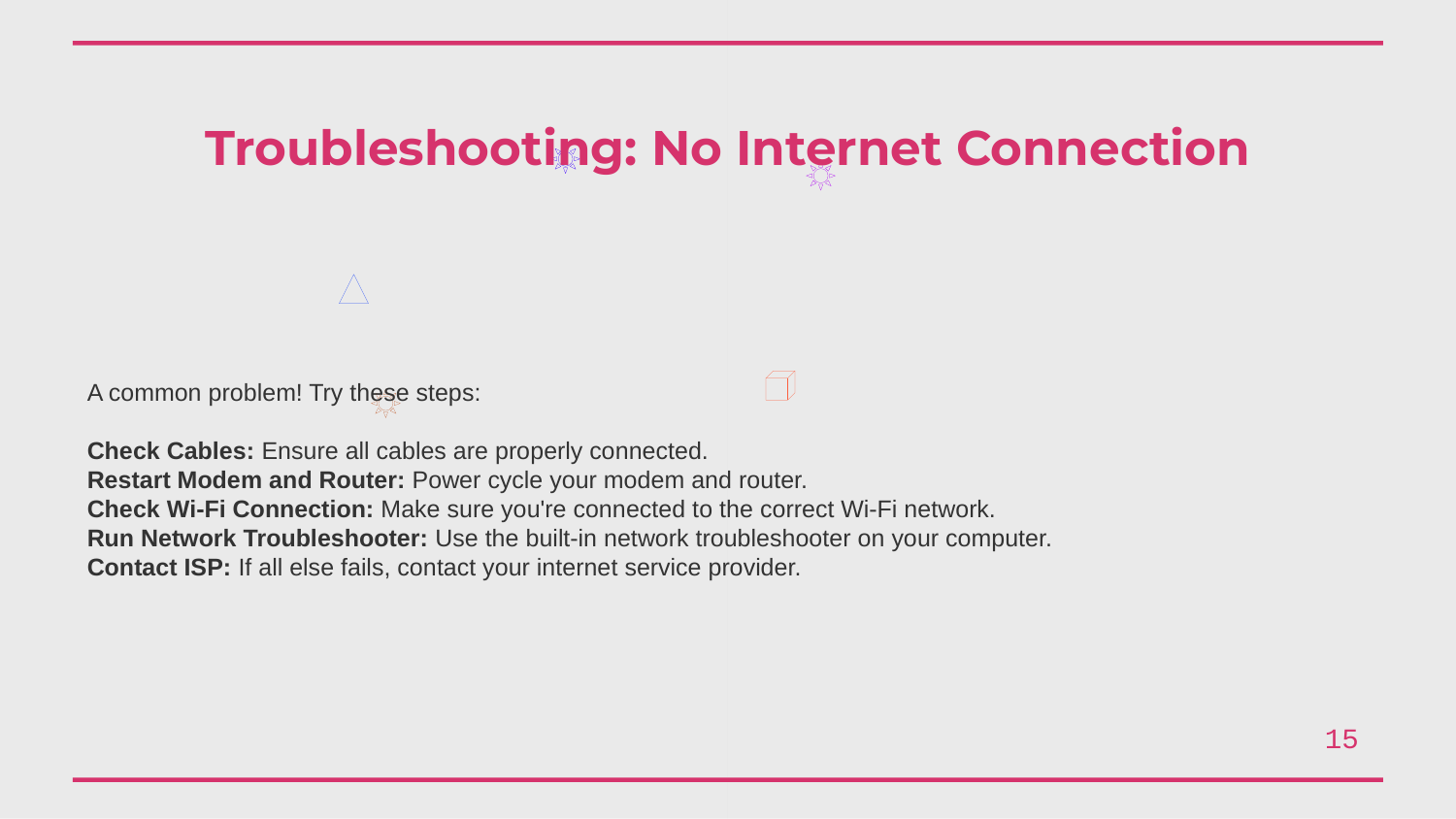

Troubleshooting: No Internet Connection

A common problem! Try these steps:

Check Cables: Ensure all cables are properly connected.
Restart Modem and Router: Power cycle your modem and router.
Check Wi-Fi Connection: Make sure you're connected to the correct Wi-Fi network.
Run Network Troubleshooter: Use the built-in network troubleshooter on your computer.
Contact ISP: If all else fails, contact your internet service provider.

15